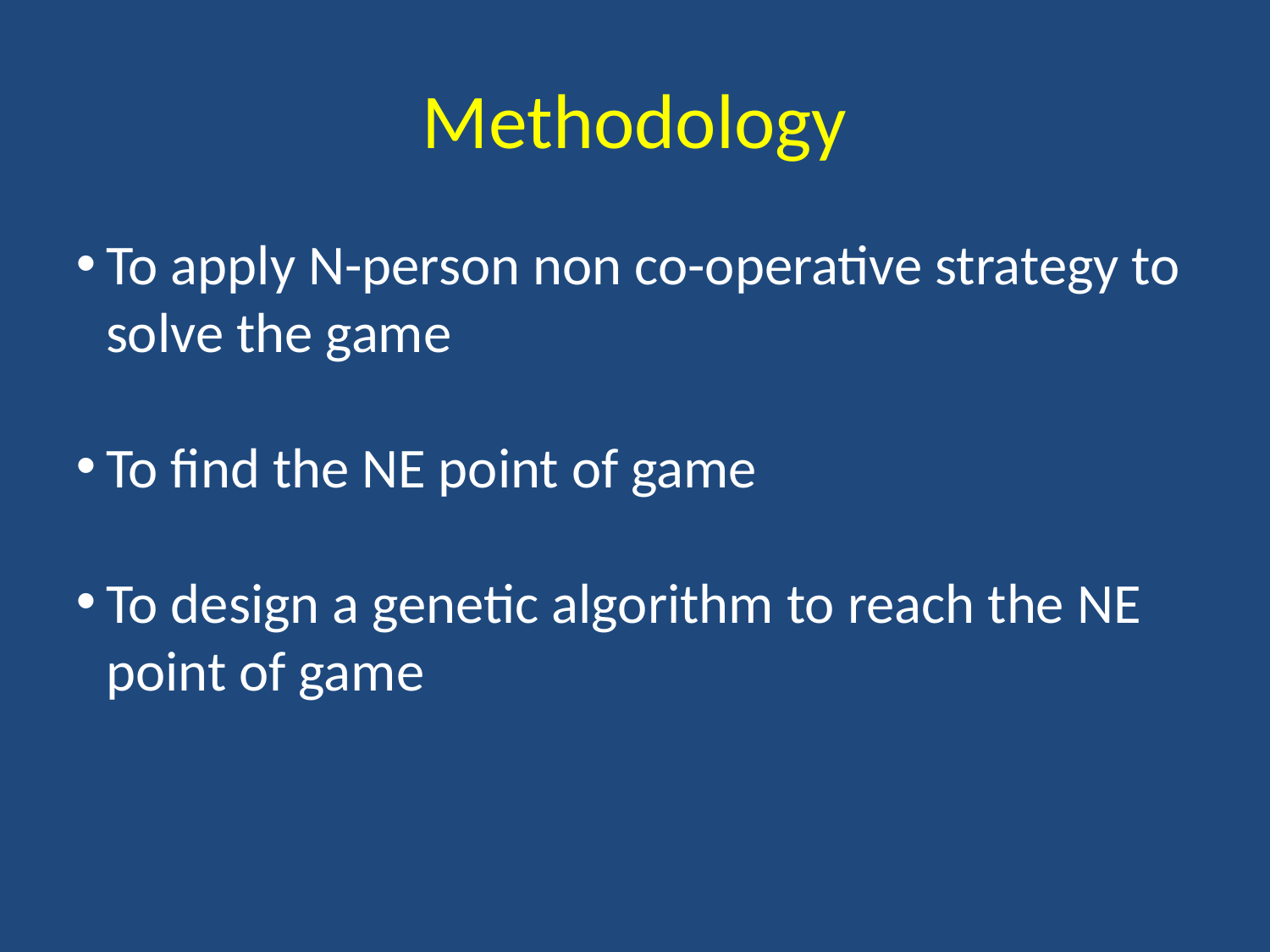

Methodology
To apply N-person non co-operative strategy to solve the game

To find the NE point of game

To design a genetic algorithm to reach the NE point of game